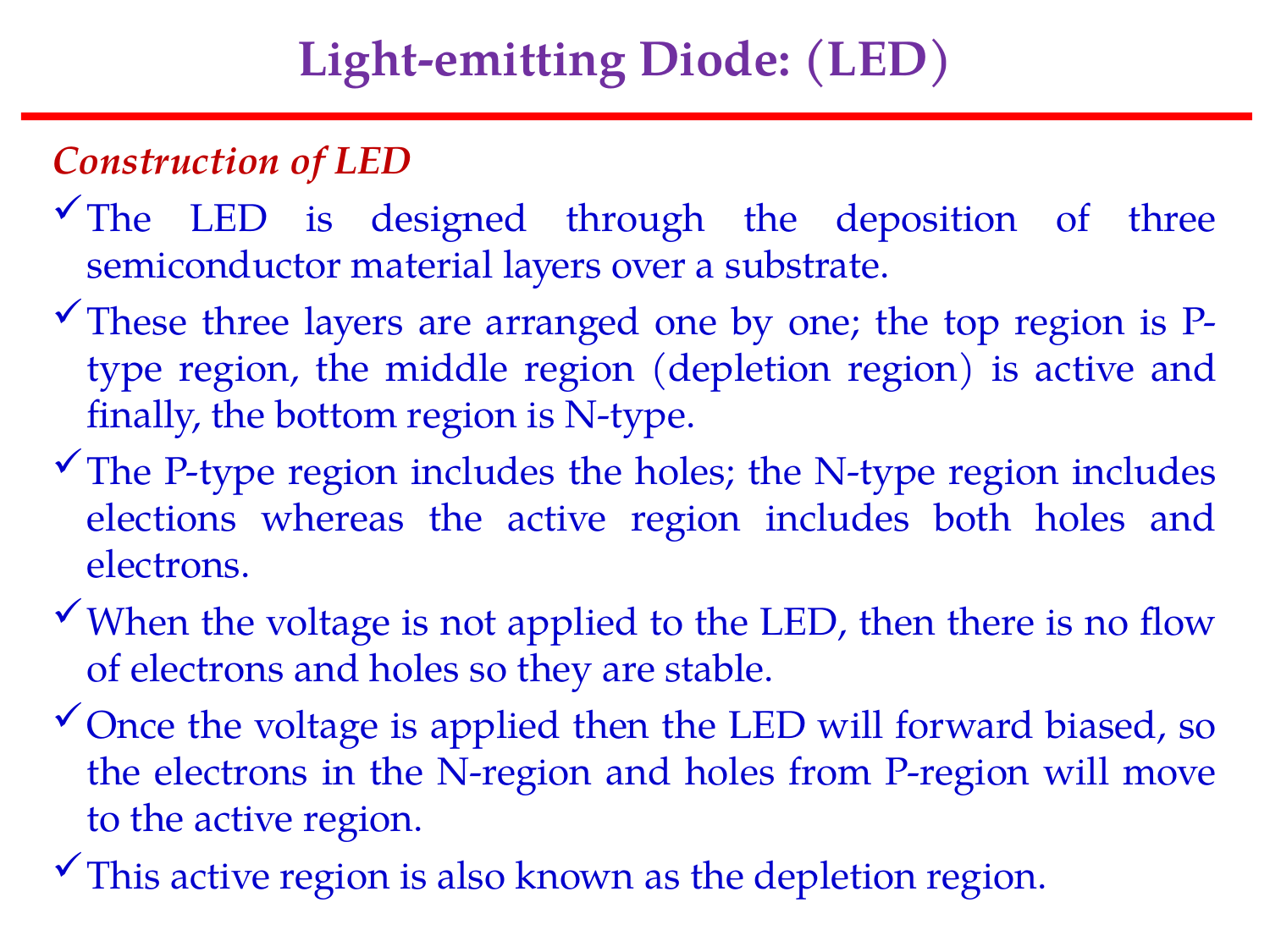

Light-emitting Diode: (LED)

Construction of LED
The LED is designed through the deposition of three semiconductor material layers over a substrate.
These three layers are arranged one by one; the top region is P-type region, the middle region (depletion region) is active and finally, the bottom region is N-type.
The P-type region includes the holes; the N-type region includes elections whereas the active region includes both holes and electrons.
When the voltage is not applied to the LED, then there is no flow of electrons and holes so they are stable.
Once the voltage is applied then the LED will forward biased, so the electrons in the N-region and holes from P-region will move to the active region.
This active region is also known as the depletion region.